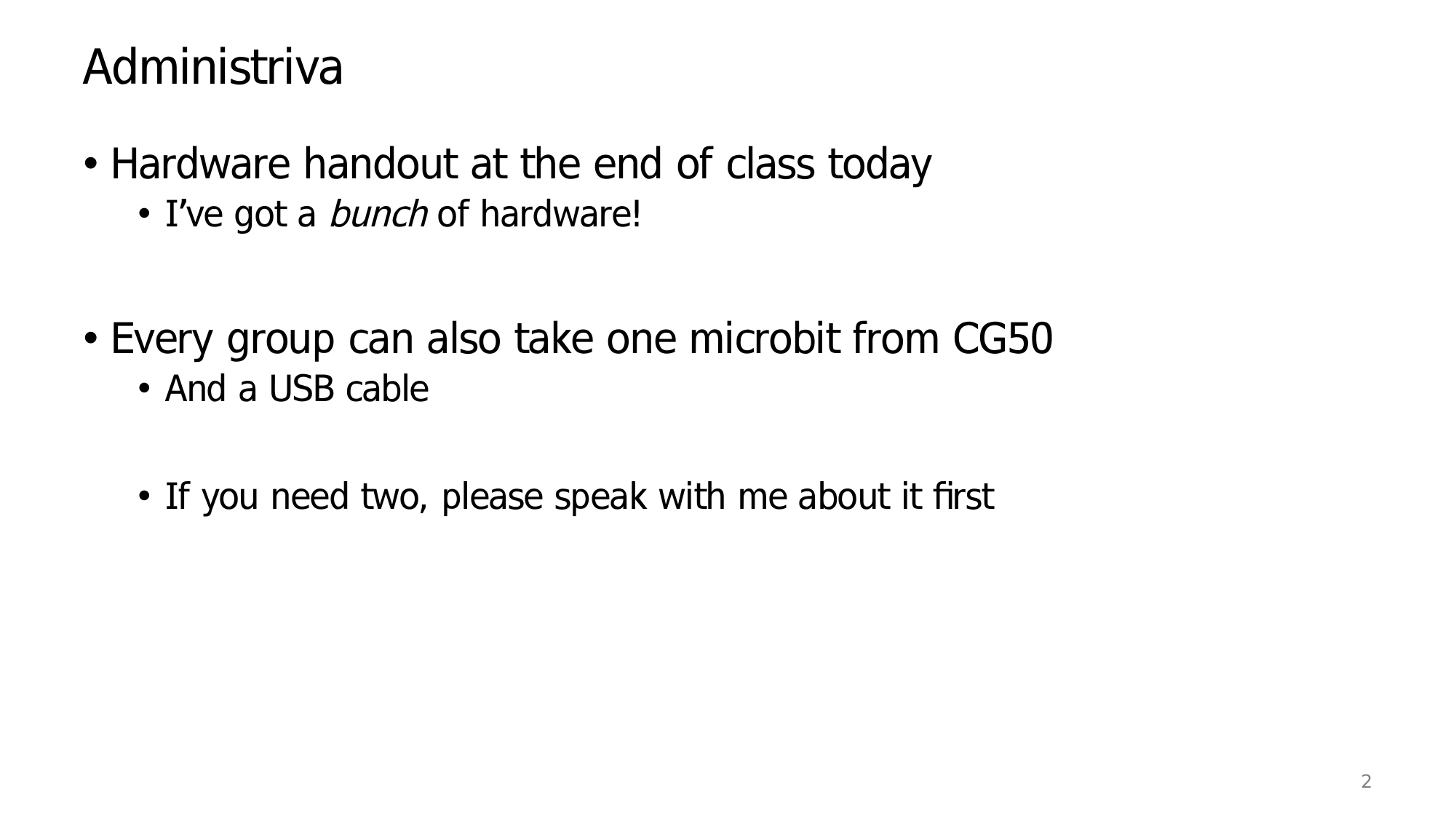

# Administriva
Hardware handout at the end of class today
I’ve got a bunch of hardware!

Every group can also take one microbit from CG50
And a USB cable

If you need two, please speak with me about it first
2